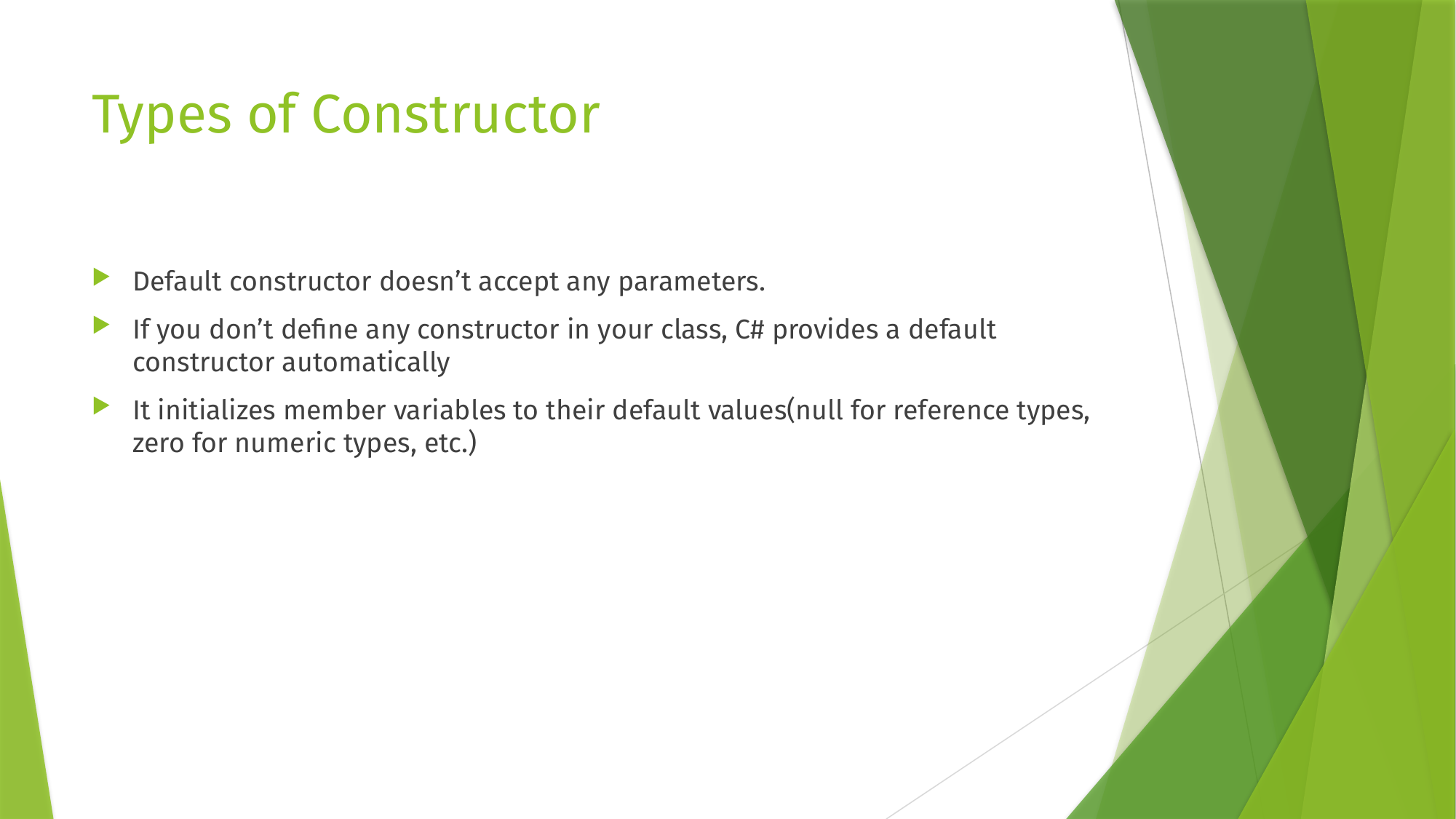

# Types of Constructor
Default constructor doesn’t accept any parameters.
If you don’t define any constructor in your class, C# provides a default constructor automatically
It initializes member variables to their default values(null for reference types, zero for numeric types, etc.)